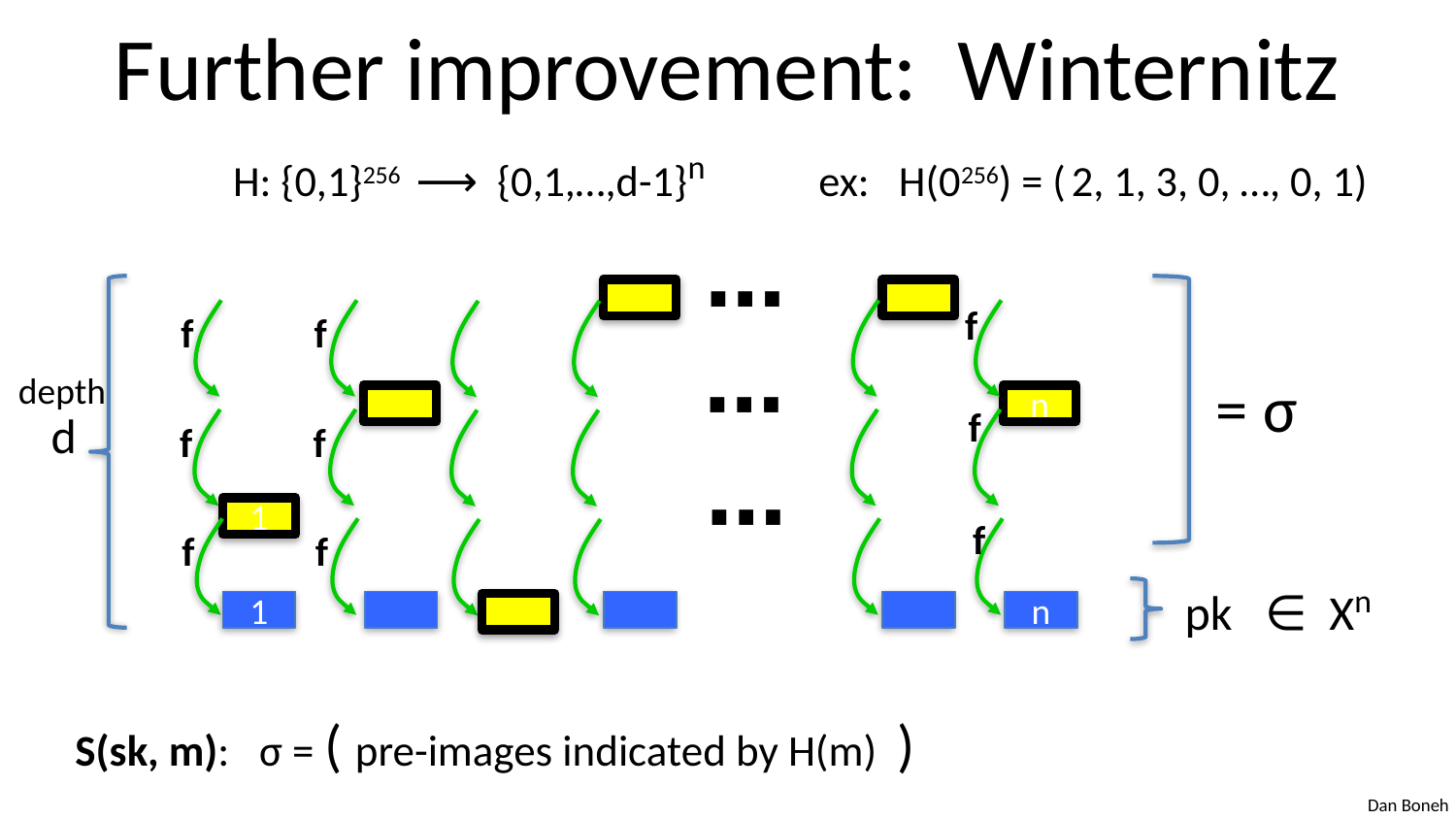

# Further improvement:  Winternitz
H: {0,1}256  ⟶  {0,1,…,d-1}n           ex:   H(0256) = ( 2, 1, 3, 0, …, 0, 1)

  ⋯

depth
d

f
f

f

  ⋯
= σ

n
f
f

f

  ⋯
1
f
f

f

pk   ∈  Xn

1

n

S(sk, m):   σ = ( pre-images indicated by H(m)  )